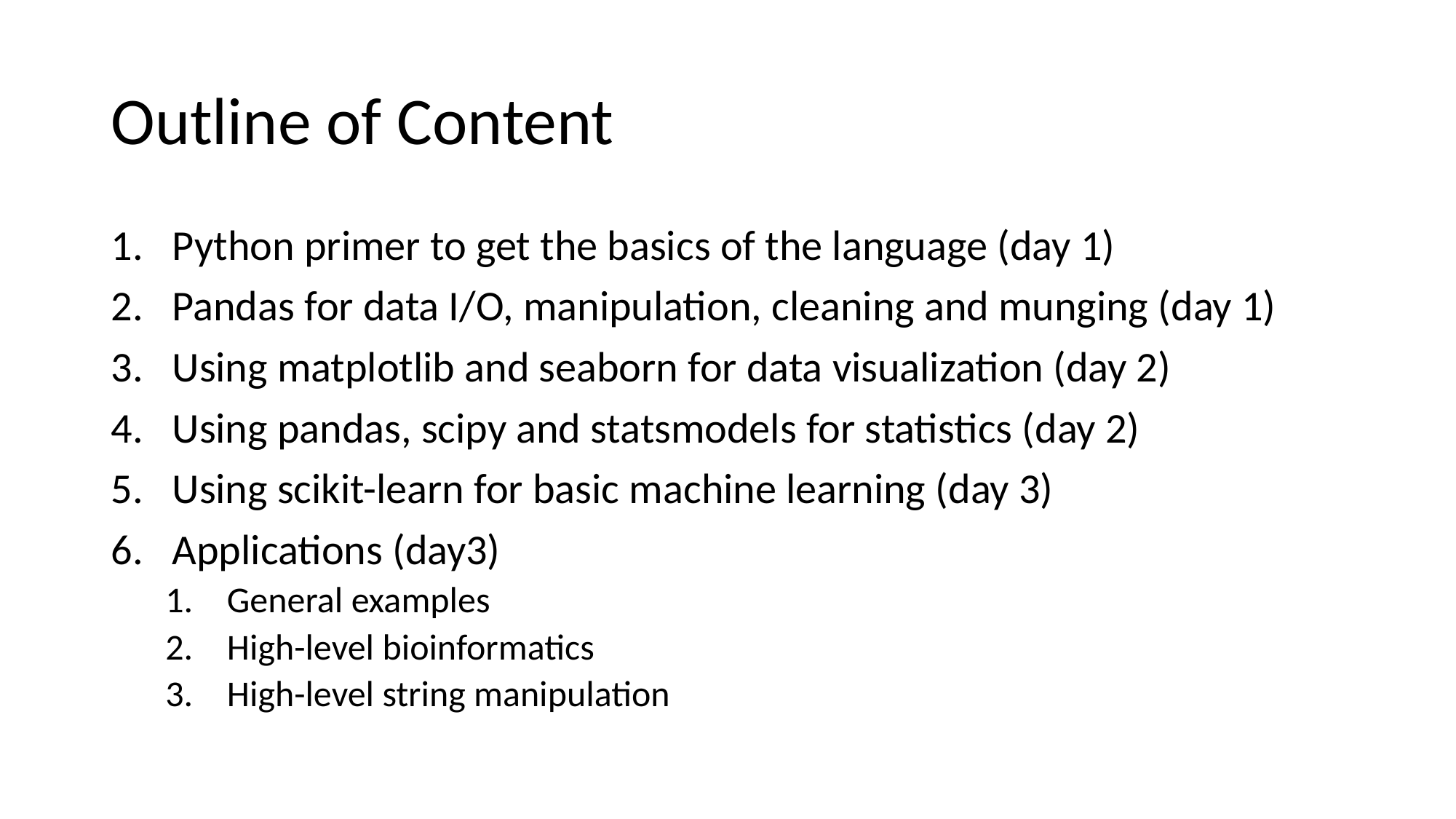

# Outline of Content
Python primer to get the basics of the language (day 1)
Pandas for data I/O, manipulation, cleaning and munging (day 1)
Using matplotlib and seaborn for data visualization (day 2)
Using pandas, scipy and statsmodels for statistics (day 2)
Using scikit-learn for basic machine learning (day 3)
Applications (day3)
General examples
High-level bioinformatics
High-level string manipulation